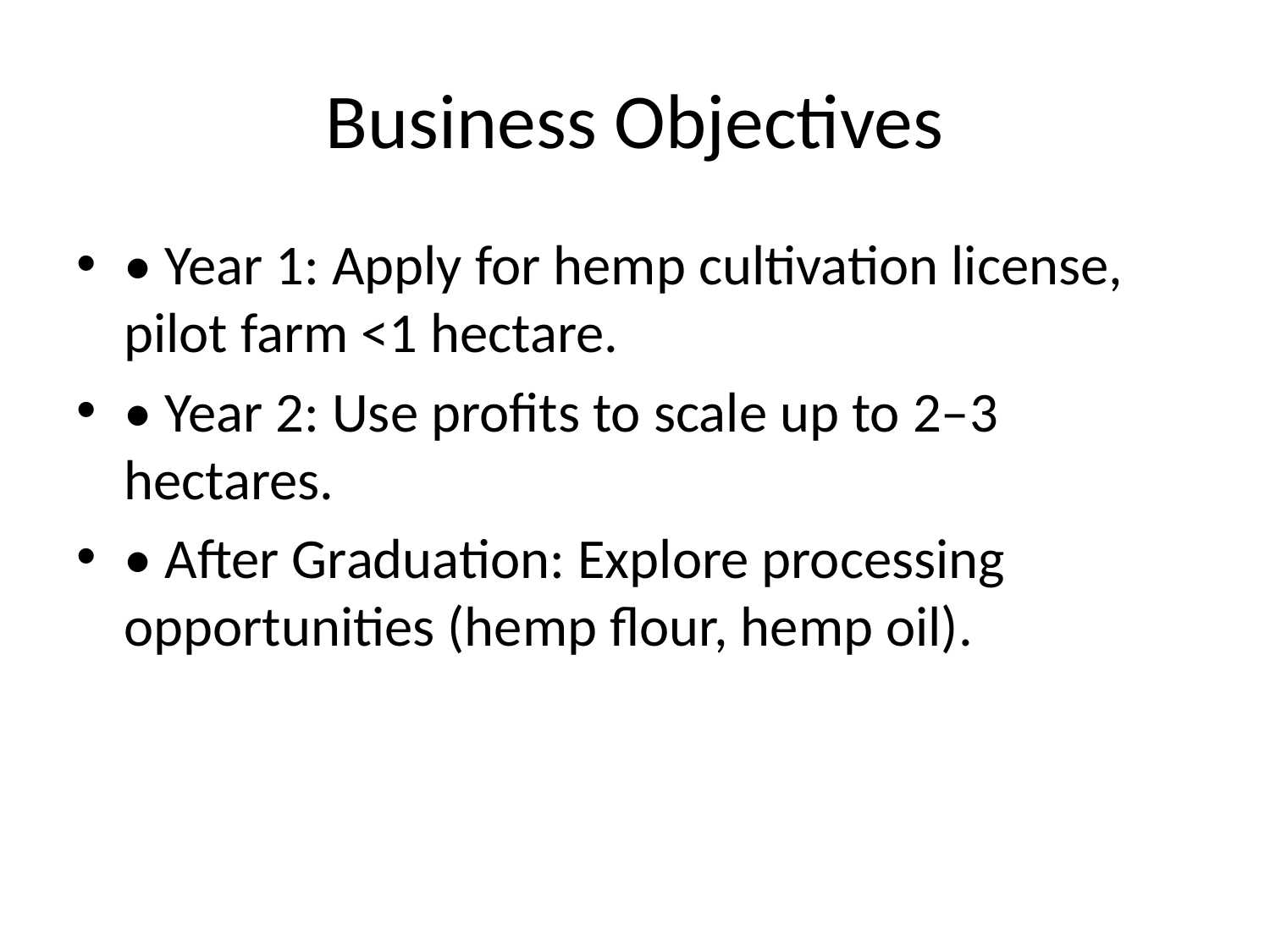

# Business Objectives
• Year 1: Apply for hemp cultivation license, pilot farm <1 hectare.
• Year 2: Use profits to scale up to 2–3 hectares.
• After Graduation: Explore processing opportunities (hemp flour, hemp oil).